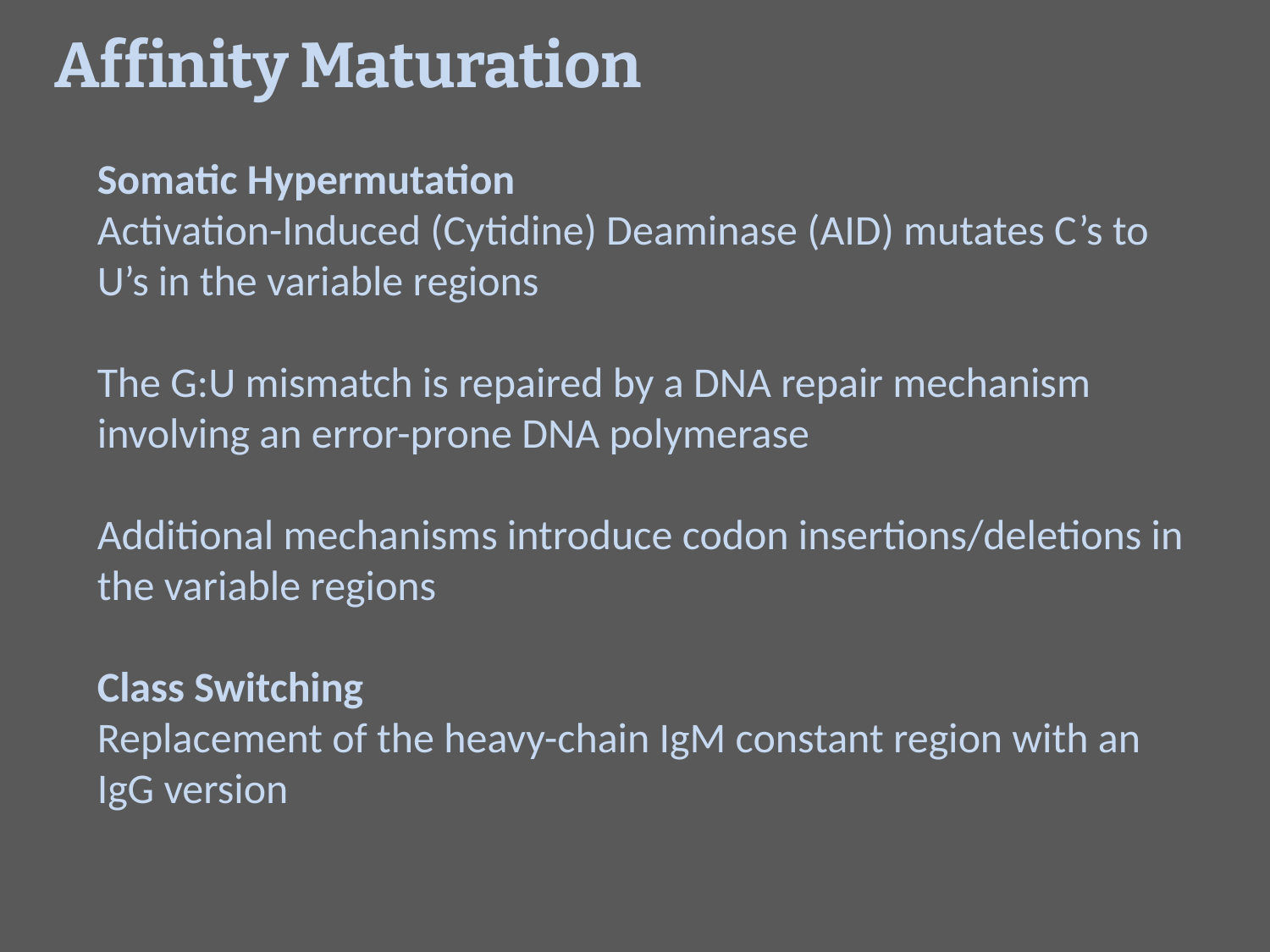

Affinity Maturation
Somatic Hypermutation
Activation-Induced (Cytidine) Deaminase (AID) mutates C’s to U’s in the variable regions

The G:U mismatch is repaired by a DNA repair mechanism involving an error-prone DNA polymerase

Additional mechanisms introduce codon insertions/deletions in the variable regions

Class Switching
Replacement of the heavy-chain IgM constant region with an IgG version